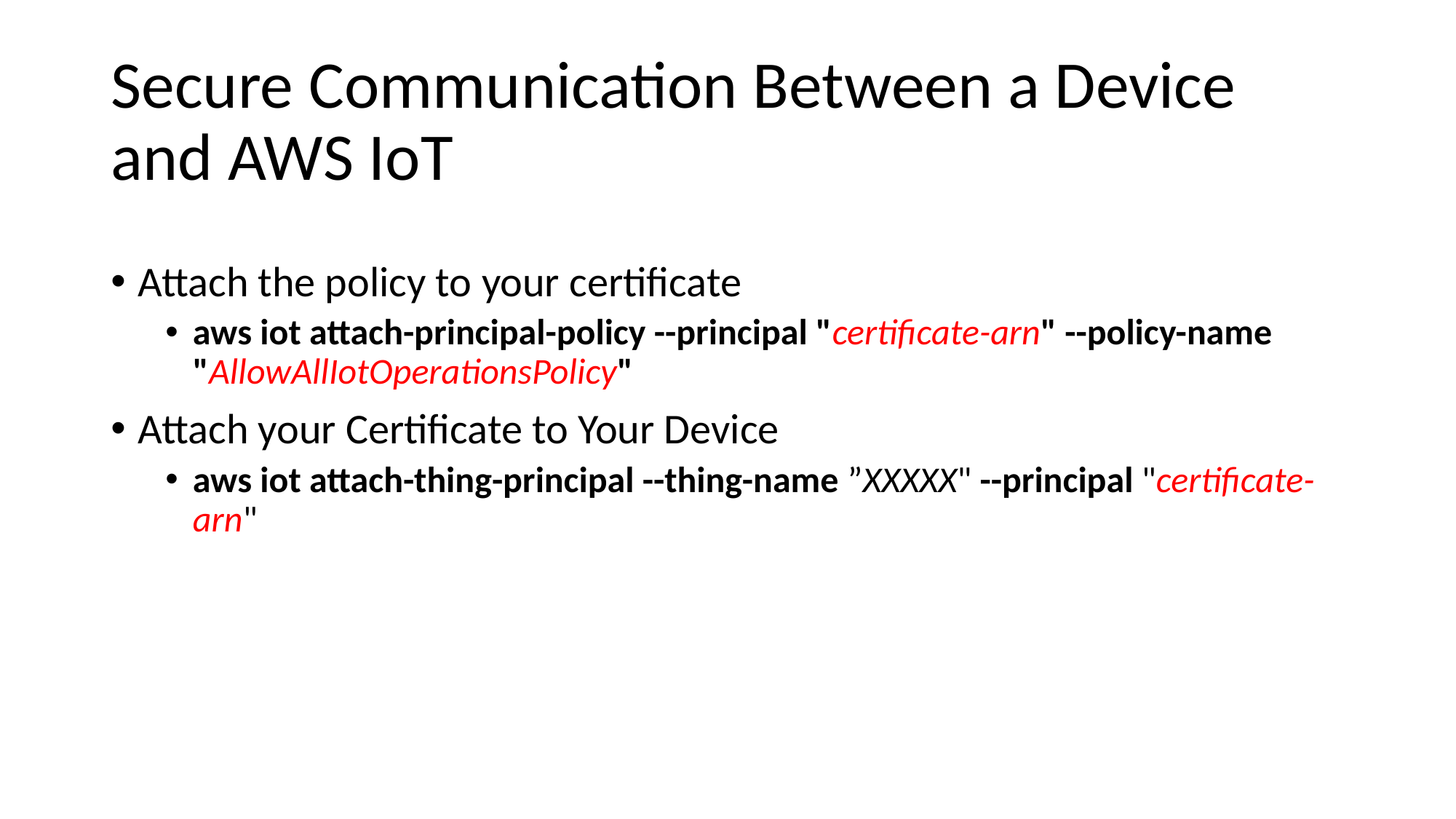

# Secure Communication Between a Device and AWS IoT
Attach the policy to your certificate
aws iot attach-principal-policy --principal "certificate-arn" --policy-name "AllowAllIotOperationsPolicy"
Attach your Certificate to Your Device
aws iot attach-thing-principal --thing-name ”XXXXX" --principal "certificate-arn"